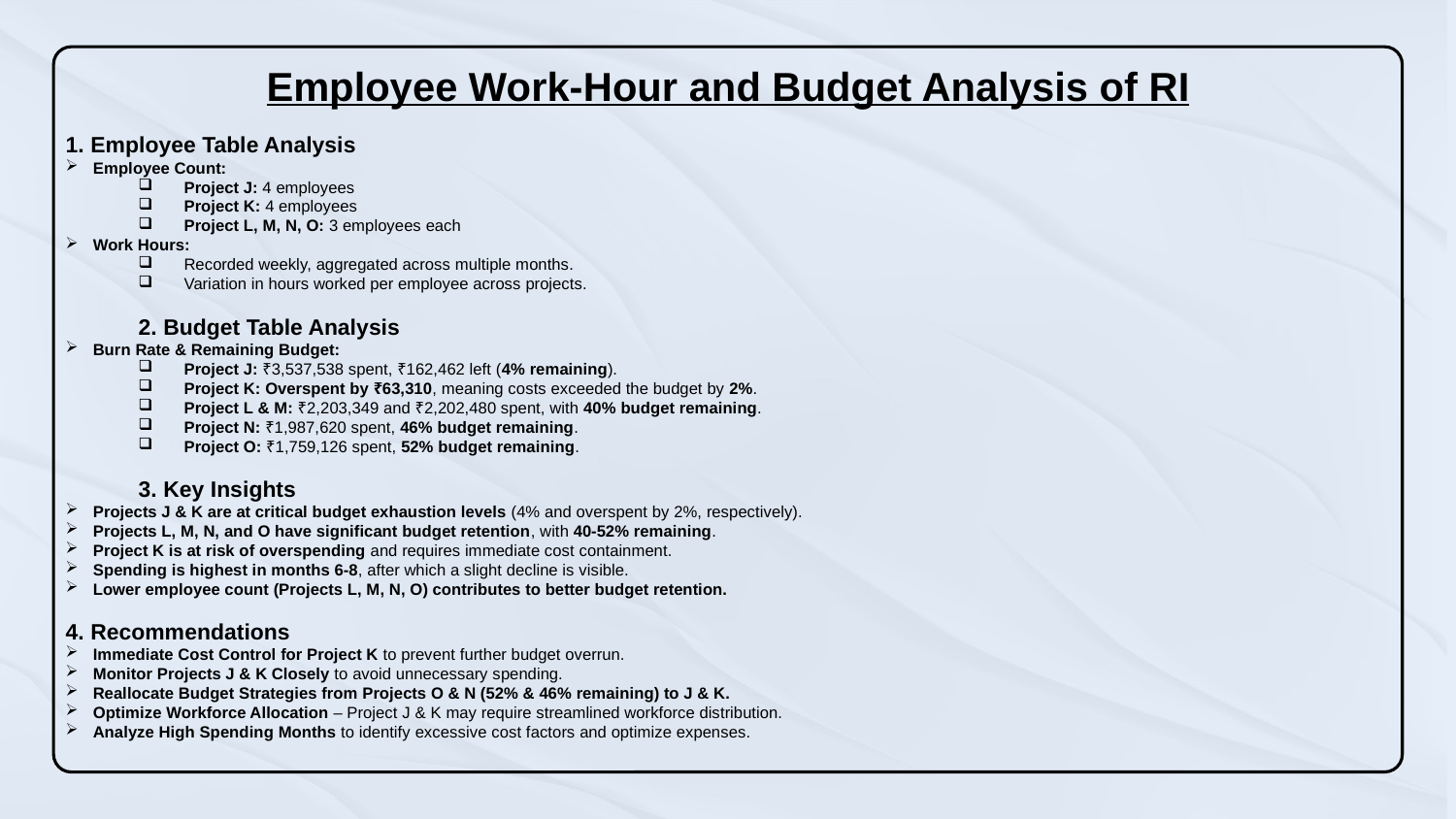

Employee Work-Hour and Budget Analysis of RI

1. Employee Table Analysis
Employee Count:
Project J: 4 employees
Project K: 4 employees
Project L, M, N, O: 3 employees each
Work Hours:
Recorded weekly, aggregated across multiple months.
Variation in hours worked per employee across projects.

2. Budget Table Analysis
Burn Rate & Remaining Budget:
Project J: ₹3,537,538 spent, ₹162,462 left (4% remaining).
Project K: Overspent by ₹63,310, meaning costs exceeded the budget by 2%.
Project L & M: ₹2,203,349 and ₹2,202,480 spent, with 40% budget remaining.
Project N: ₹1,987,620 spent, 46% budget remaining.
Project O: ₹1,759,126 spent, 52% budget remaining.

3. Key Insights
Projects J & K are at critical budget exhaustion levels (4% and overspent by 2%, respectively).
Projects L, M, N, and O have significant budget retention, with 40-52% remaining.
Project K is at risk of overspending and requires immediate cost containment.
Spending is highest in months 6-8, after which a slight decline is visible.
Lower employee count (Projects L, M, N, O) contributes to better budget retention.

4. Recommendations
Immediate Cost Control for Project K to prevent further budget overrun.
Monitor Projects J & K Closely to avoid unnecessary spending.
Reallocate Budget Strategies from Projects O & N (52% & 46% remaining) to J & K.
Optimize Workforce Allocation – Project J & K may require streamlined workforce distribution.
Analyze High Spending Months to identify excessive cost factors and optimize expenses.